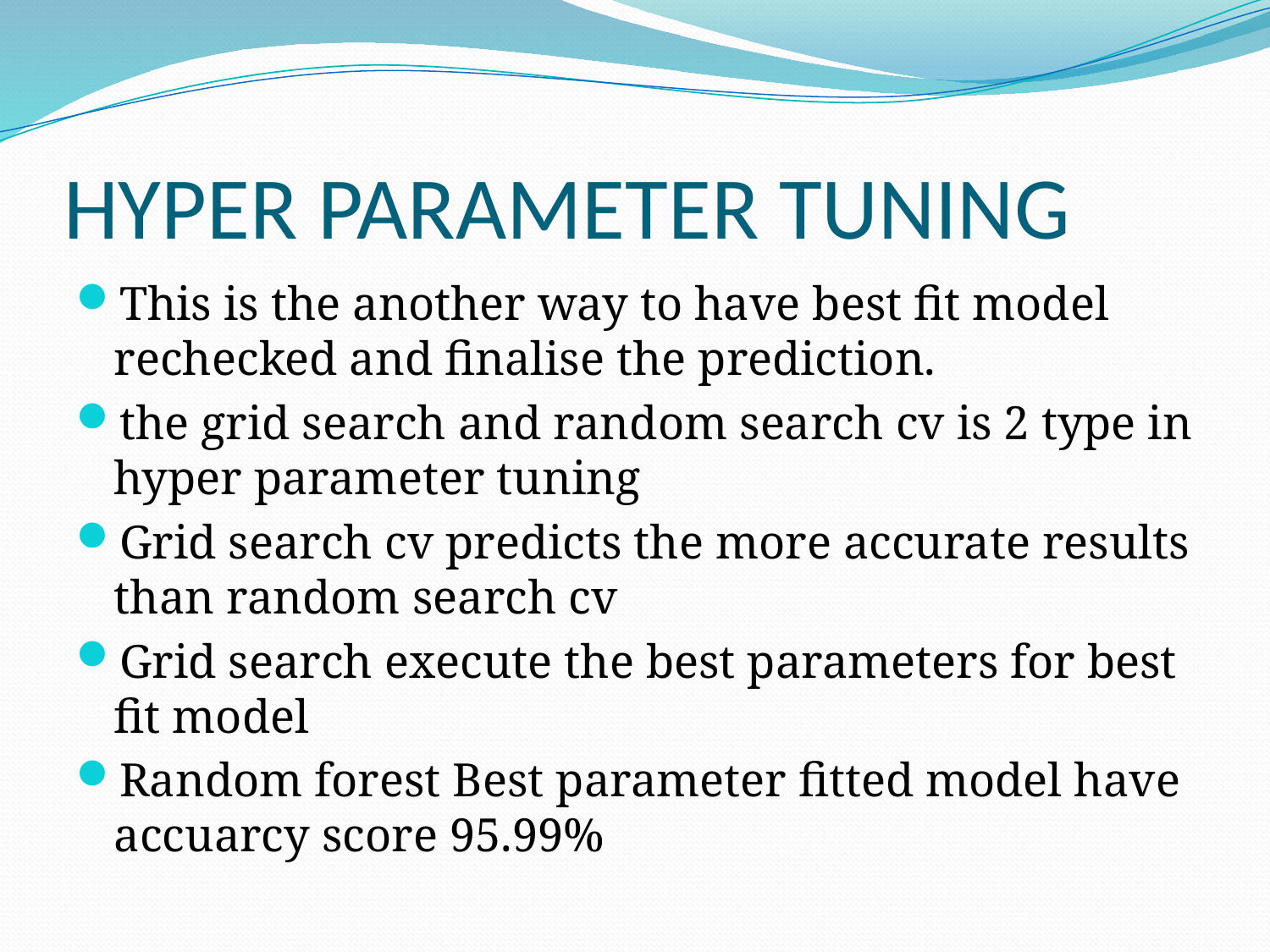

# HYPER PARAMETER TUNING
This is the another way to have best fit model rechecked and finalise the prediction.
the grid search and random search cv is 2 type in hyper parameter tuning
Grid search cv predicts the more accurate results than random search cv
Grid search execute the best parameters for best fit model
Random forest Best parameter fitted model have accuarcy score 95.99%